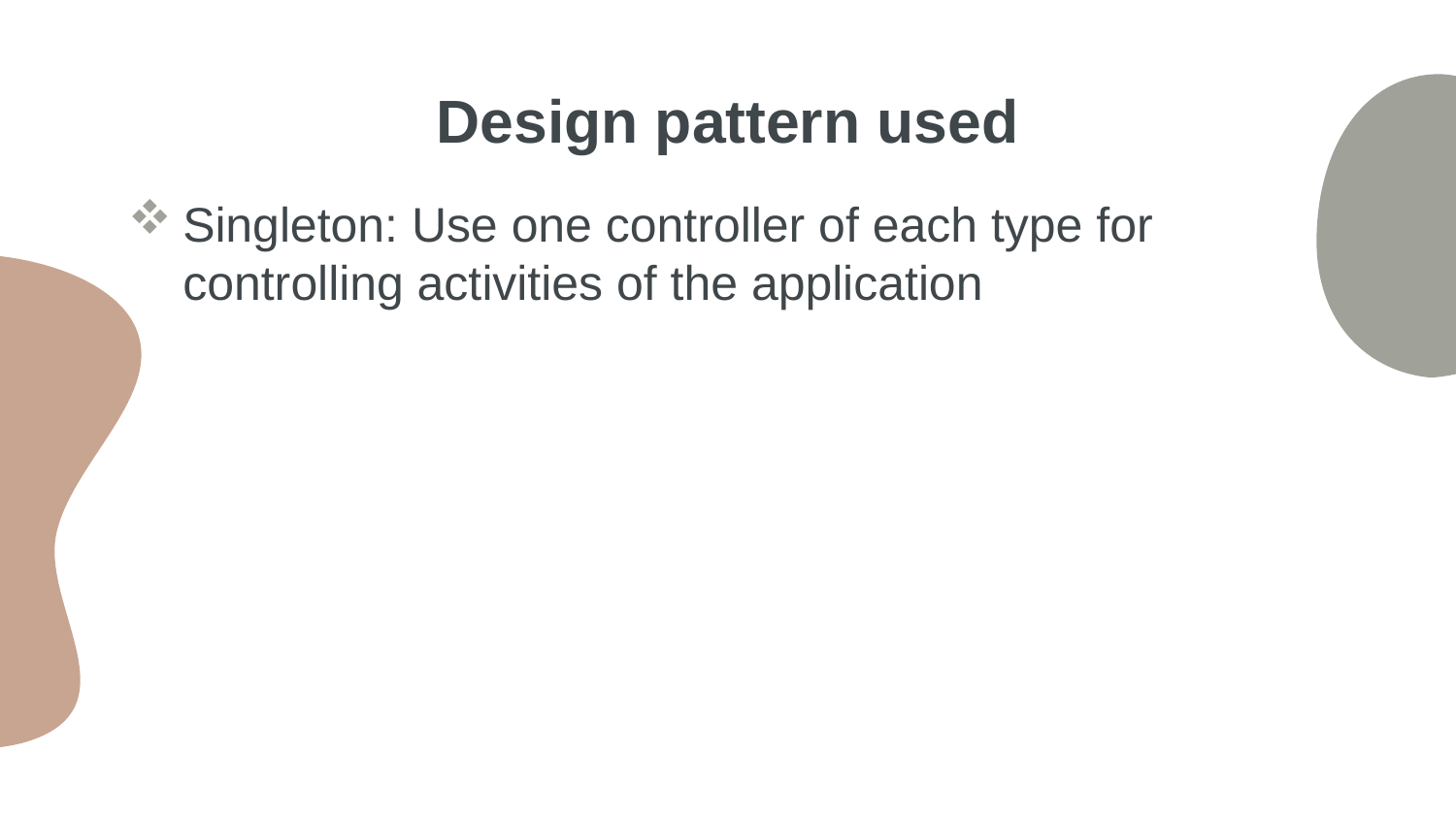

# Design pattern used
Singleton: Use one controller of each type for controlling activities of the application